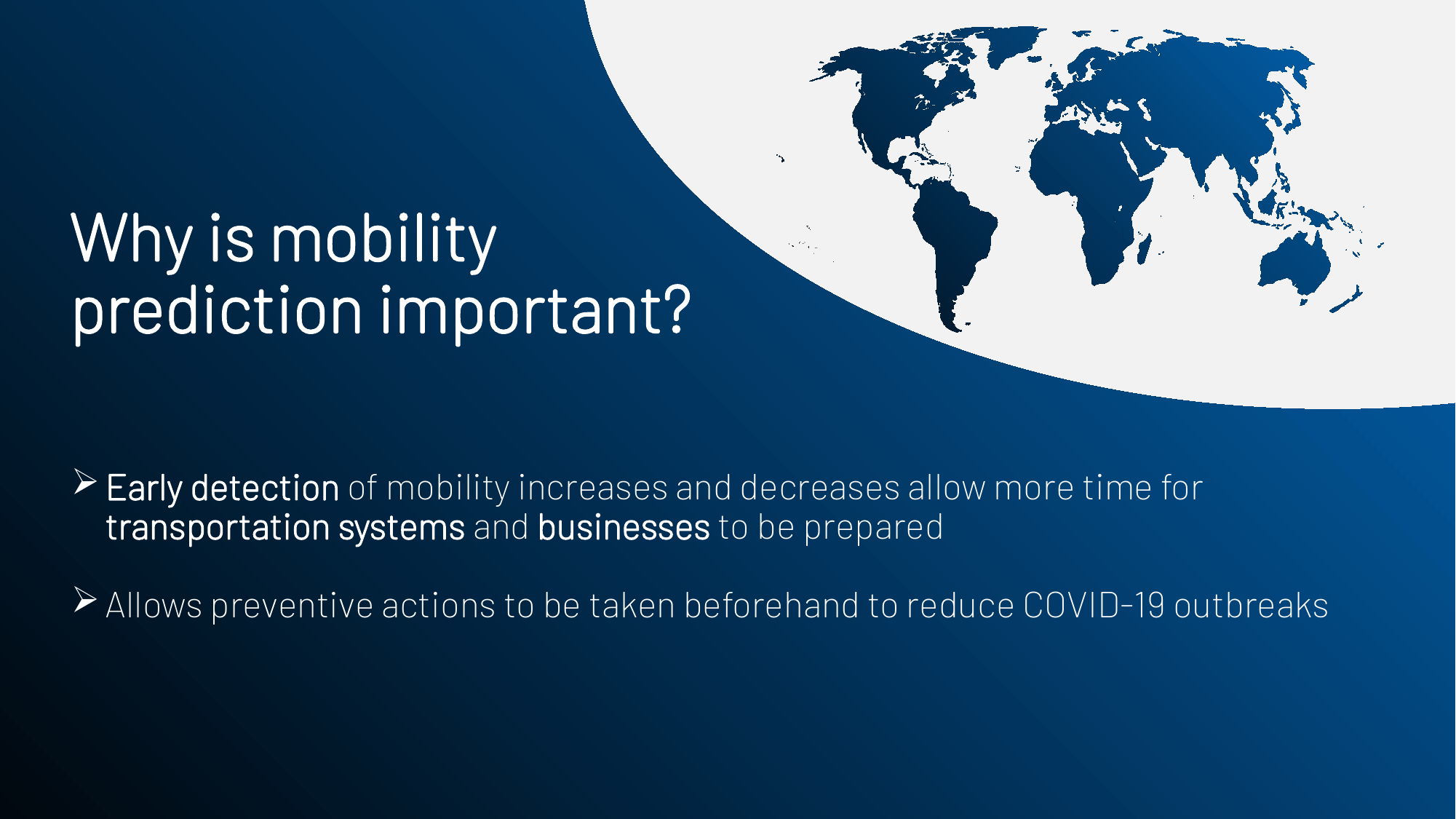

Why is mobility prediction important?
Early detection of mobility increases and decreases allow more time for transportation systems and businesses to be prepared

Allows preventive actions to be taken beforehand to reduce COVID-19 outbreaks